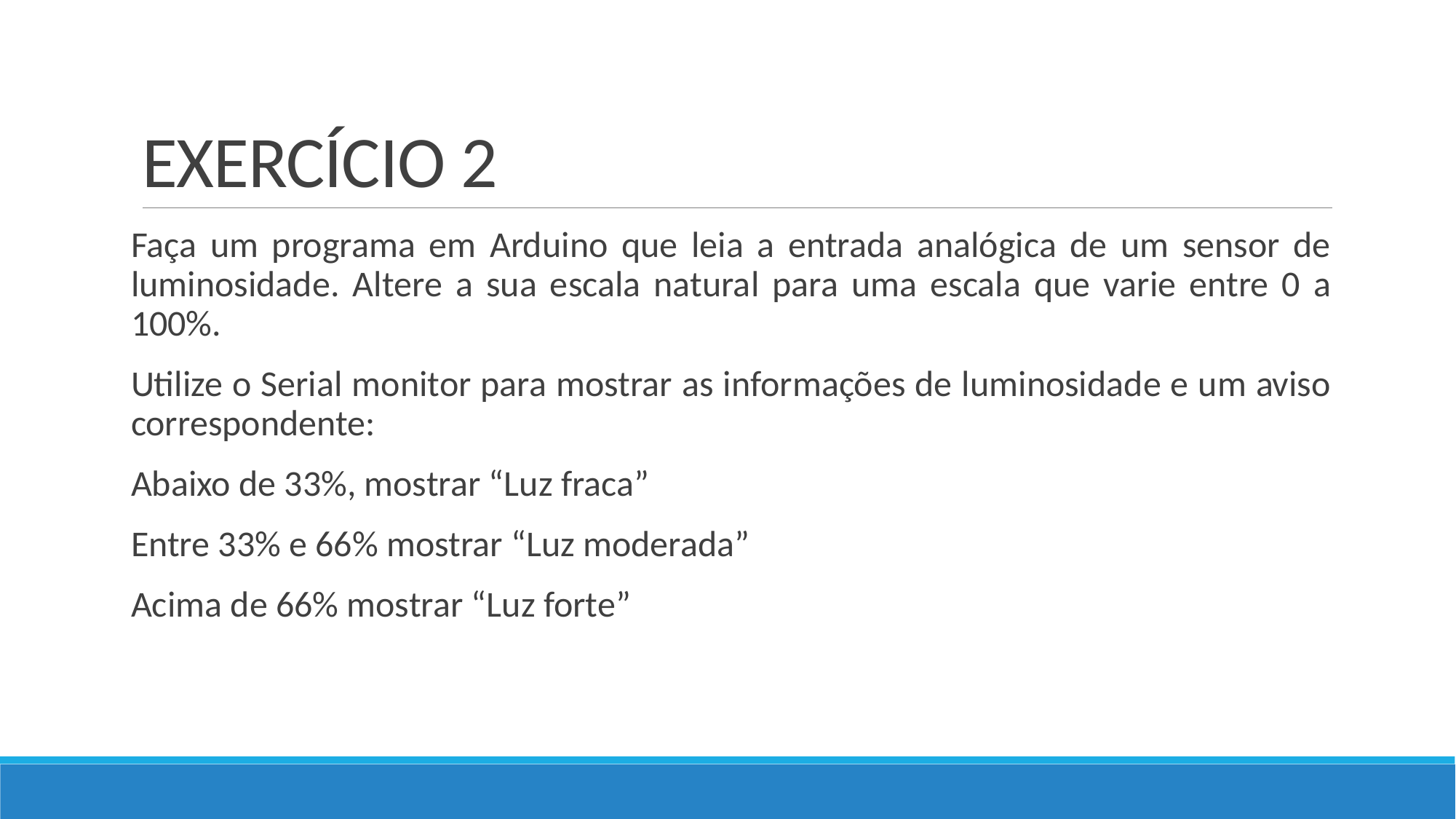

# EXERCÍCIO 2
Faça um programa em Arduino que leia a entrada analógica de um sensor de luminosidade. Altere a sua escala natural para uma escala que varie entre 0 a 100%.
Utilize o Serial monitor para mostrar as informações de luminosidade e um aviso correspondente:
Abaixo de 33%, mostrar “Luz fraca”
Entre 33% e 66% mostrar “Luz moderada”
Acima de 66% mostrar “Luz forte”